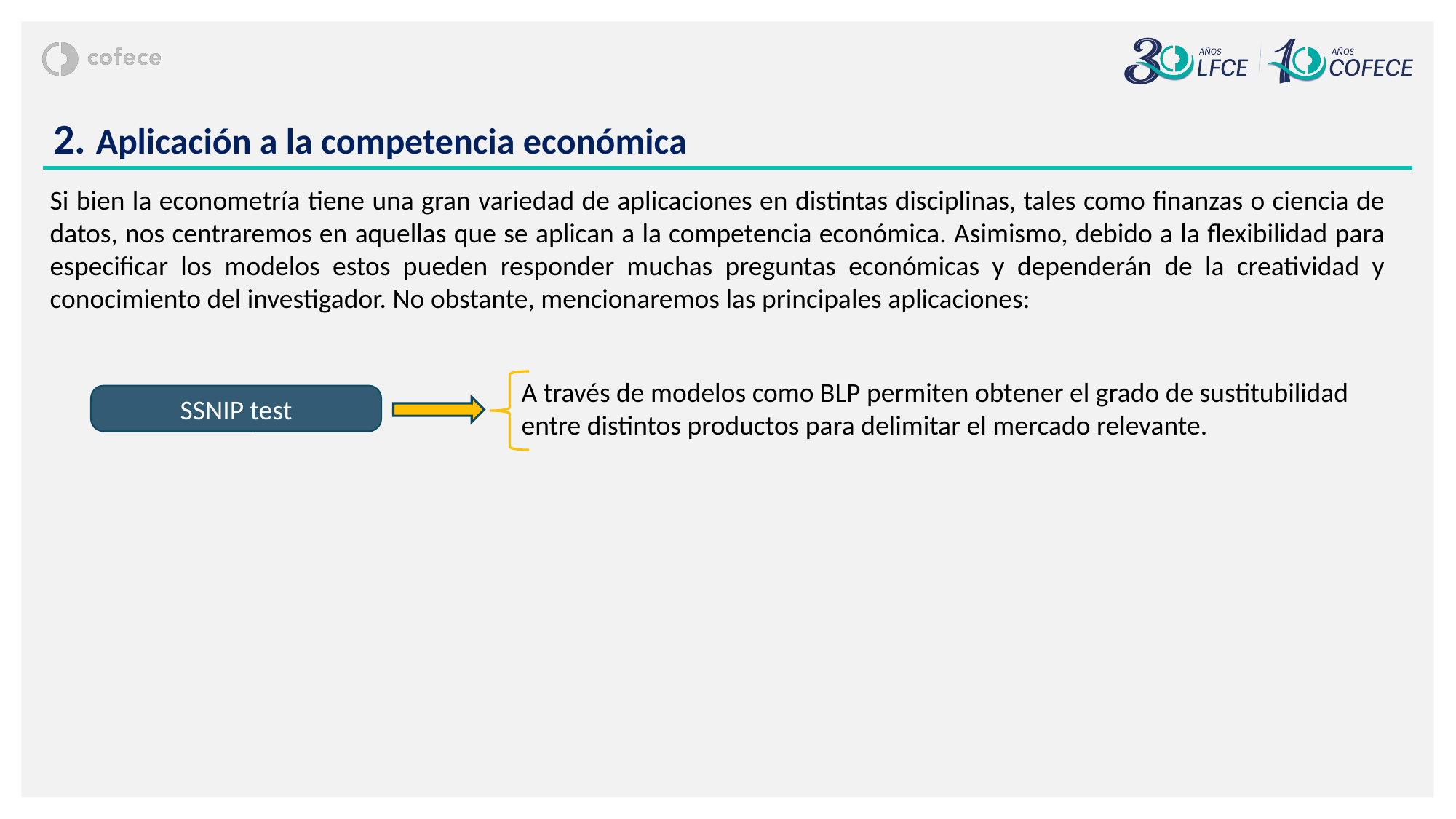

# 2. Aplicación a la competencia económica
Si bien la econometría tiene una gran variedad de aplicaciones en distintas disciplinas, tales como finanzas o ciencia de datos, nos centraremos en aquellas que se aplican a la competencia económica. Asimismo, debido a la flexibilidad para especificar los modelos estos pueden responder muchas preguntas económicas y dependerán de la creatividad y conocimiento del investigador. No obstante, mencionaremos las principales aplicaciones:
A través de modelos como BLP permiten obtener el grado de sustitubilidad entre distintos productos para delimitar el mercado relevante.

SSNIP test